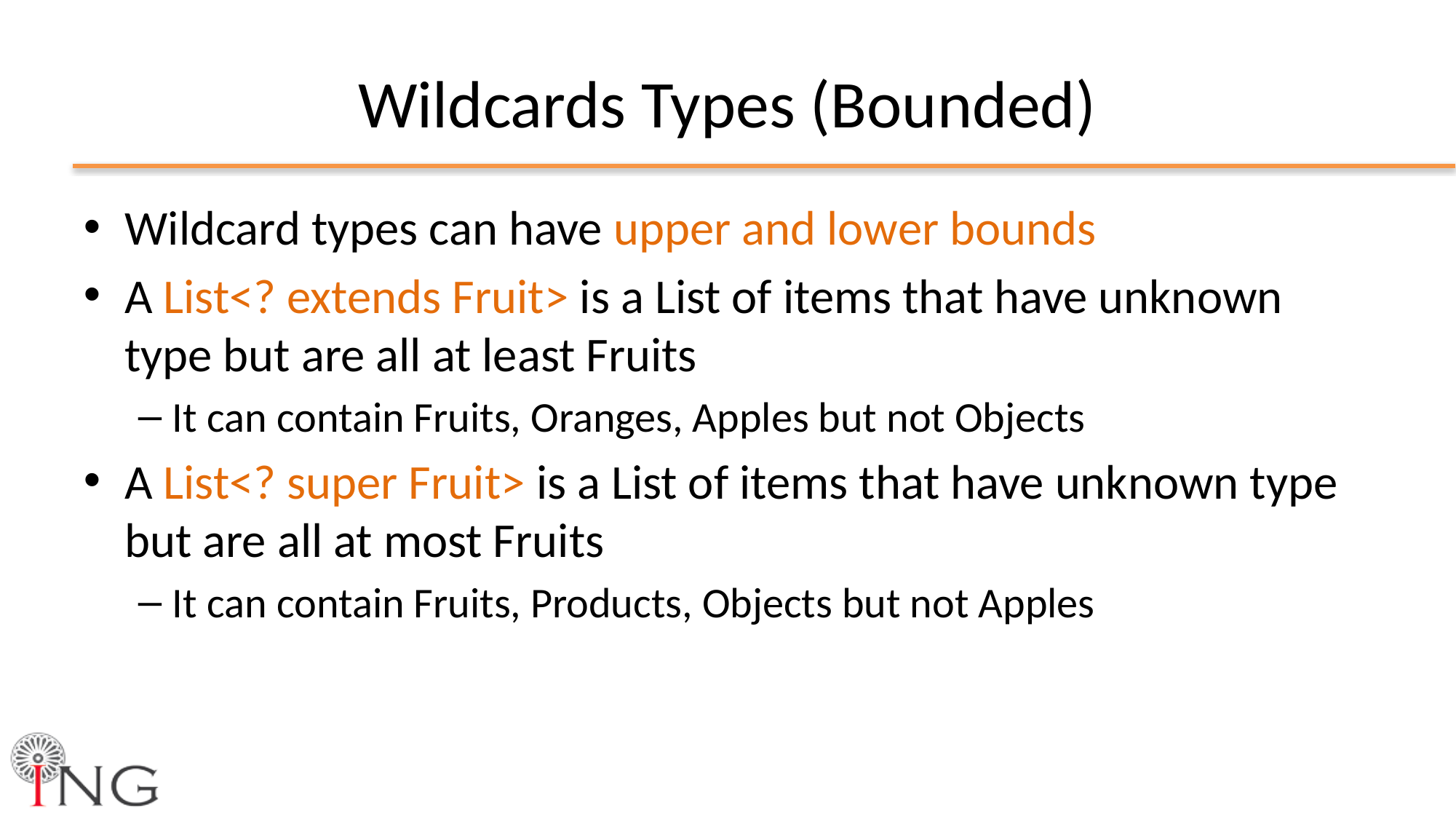

# Wildcards Types (Bounded)
Wildcard types can have upper and lower bounds
A List<? extends Fruit> is a List of items that have unknown type but are all at least Fruits
It can contain Fruits, Oranges, Apples but not Objects
A List<? super Fruit> is a List of items that have unknown type but are all at most Fruits
It can contain Fruits, Products, Objects but not Apples